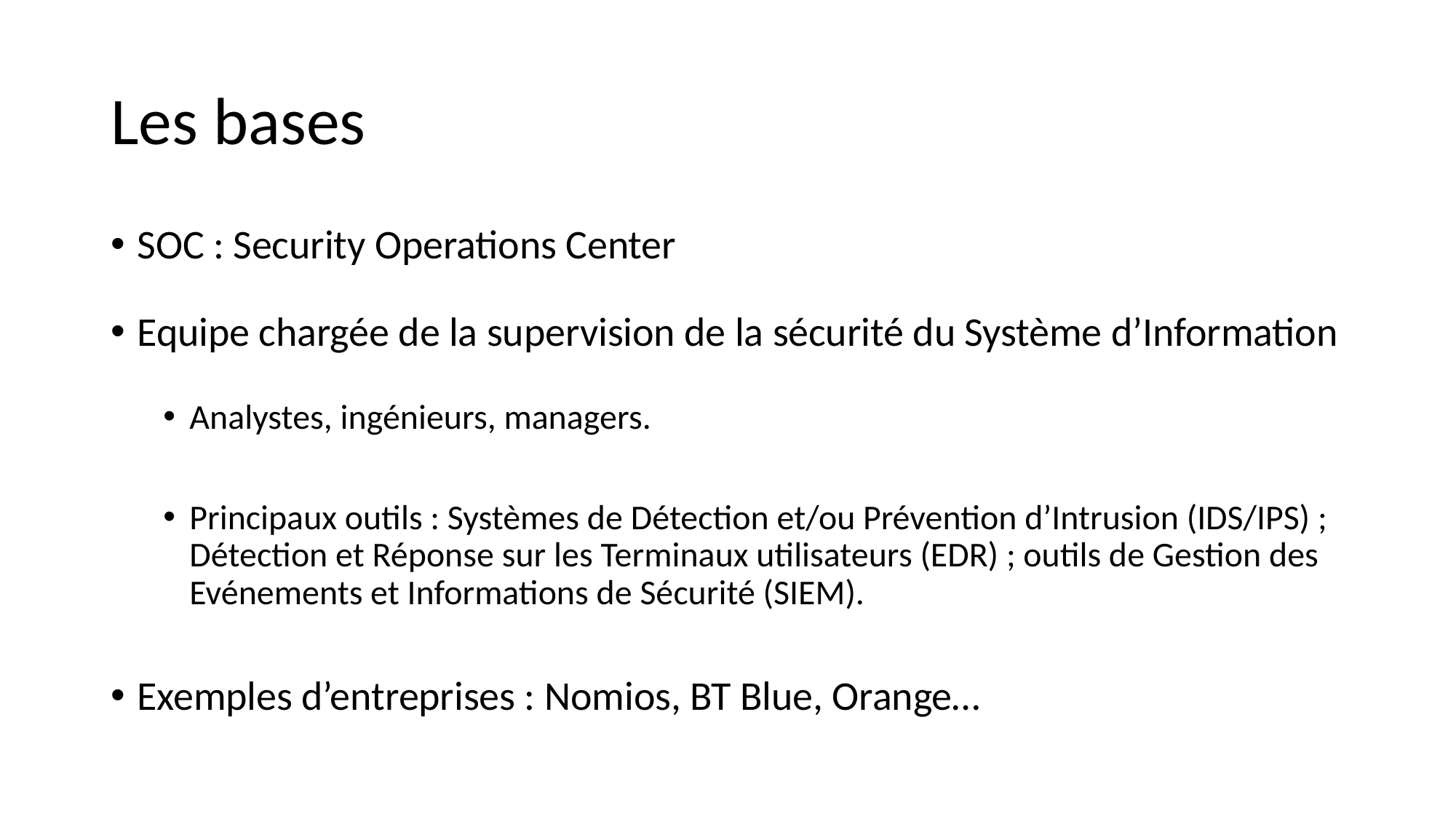

# Les bases
SOC : Security Operations Center

Equipe chargée de la supervision de la sécurité du Système d’Information

Analystes, ingénieurs, managers.

Principaux outils : Systèmes de Détection et/ou Prévention d’Intrusion (IDS/IPS) ; Détection et Réponse sur les Terminaux utilisateurs (EDR) ; outils de Gestion des Evénements et Informations de Sécurité (SIEM).

Exemples d’entreprises : Nomios, BT Blue, Orange…